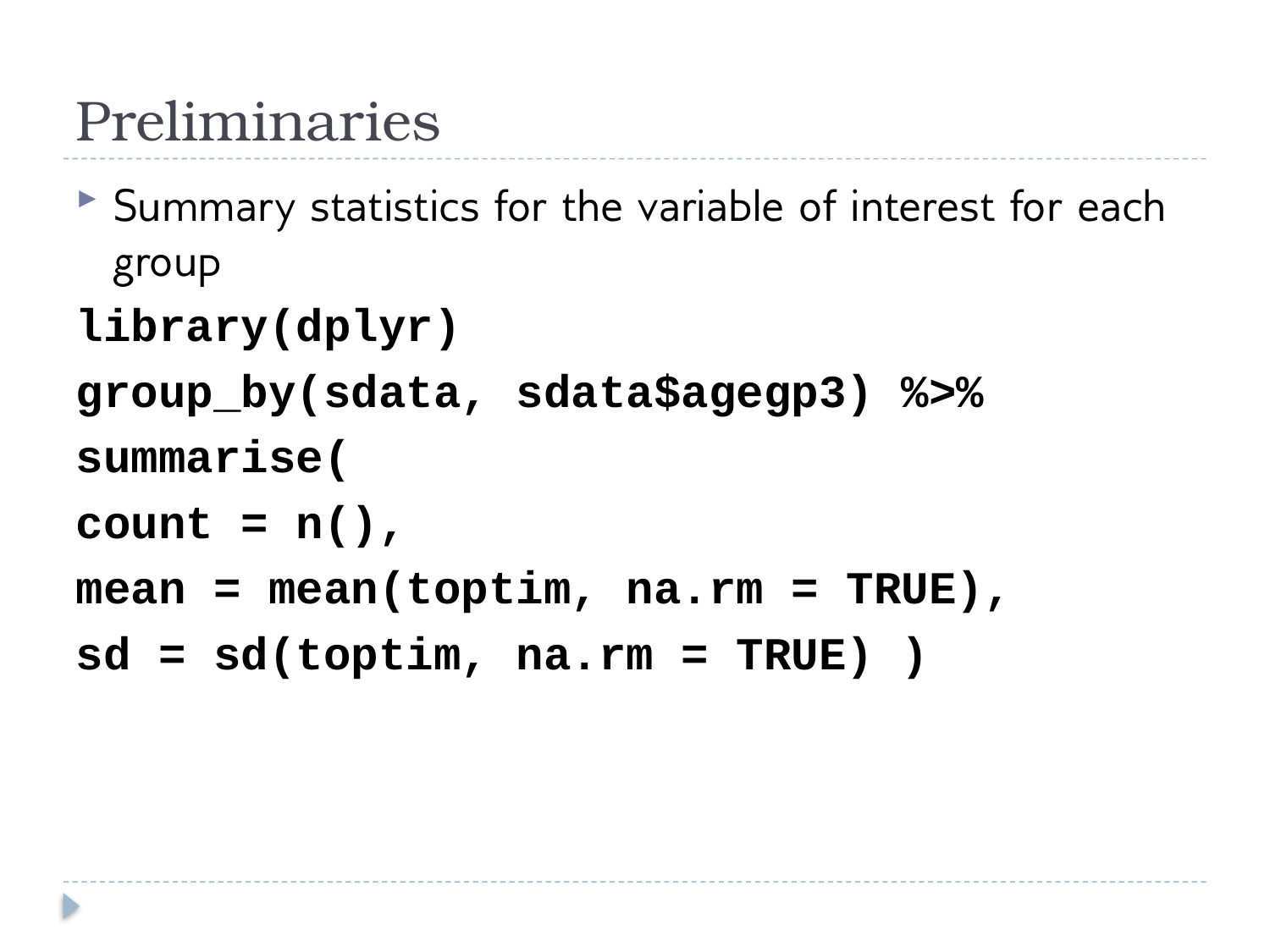

# Preliminaries
Summary statistics for the variable of interest for each group
library(dplyr)
group_by(sdata, sdata$agegp3) %>%
summarise(
count = n(),
mean = mean(toptim, na.rm = TRUE),
sd = sd(toptim, na.rm = TRUE) )